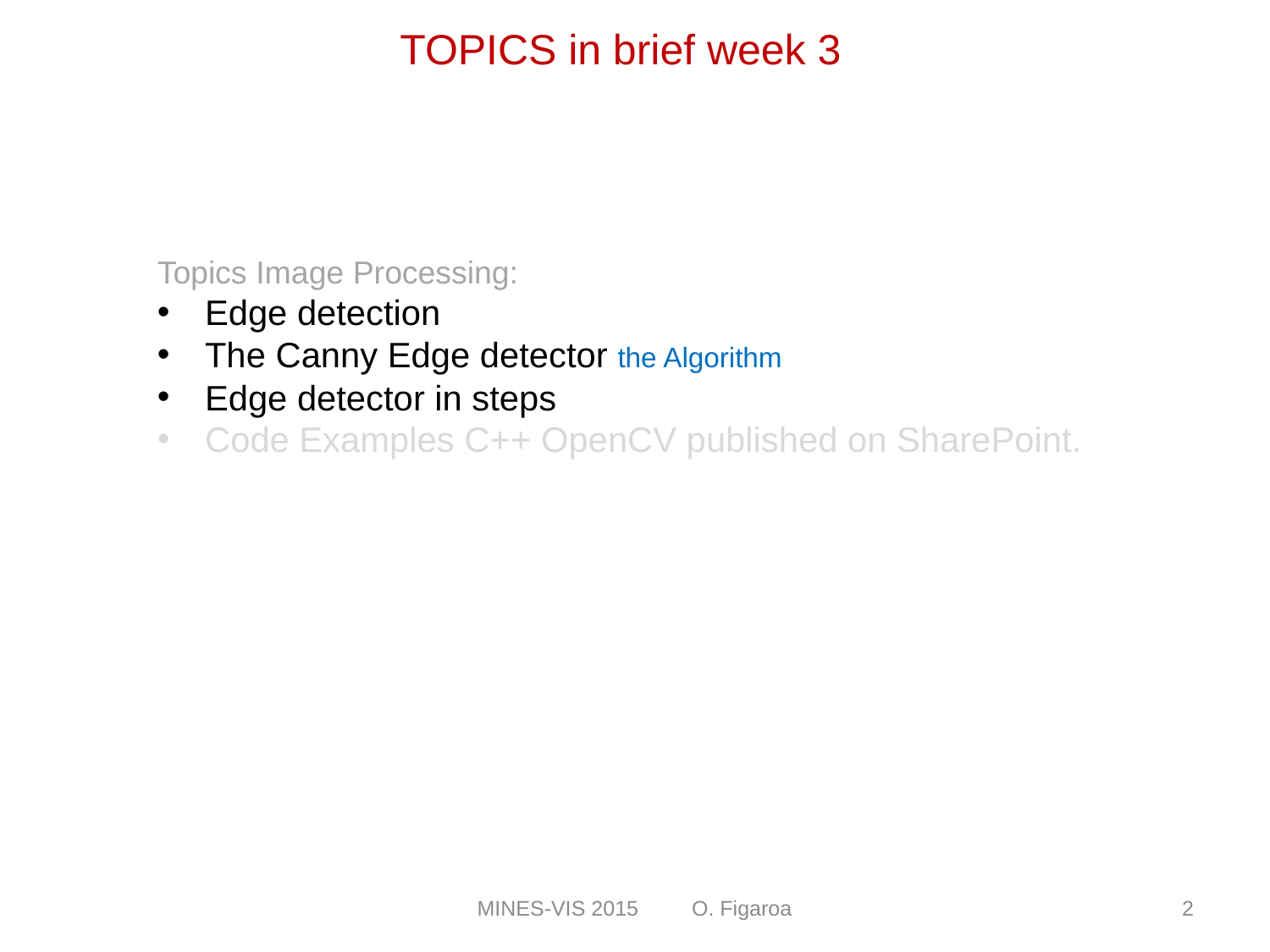

TOPICS in brief week 3
Topics Image Processing:
Edge detection
The Canny Edge detector the Algorithm
Edge detector in steps
Code Examples C++ OpenCV published on SharePoint.

MINES-VIS 2015         O. Figaroa
2